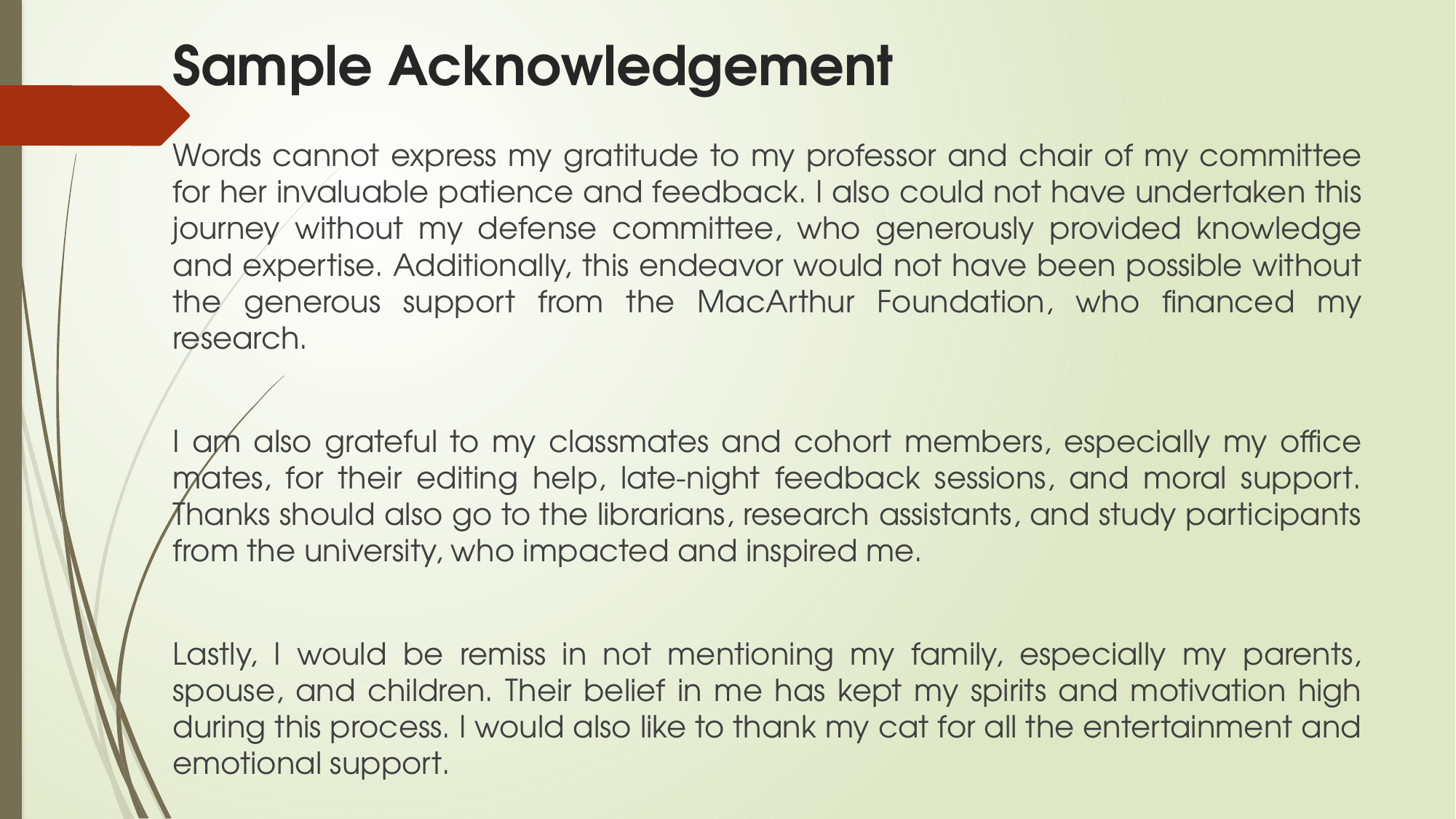

# Sample Acknowledgement
Words cannot express my gratitude to my professor and chair of my committee for her invaluable patience and feedback. I also could not have undertaken this journey without my defense committee, who generously provided knowledge and expertise. Additionally, this endeavor would not have been possible without the generous support from the MacArthur Foundation, who financed my research.

I am also grateful to my classmates and cohort members, especially my office mates, for their editing help, late-night feedback sessions, and moral support. Thanks should also go to the librarians, research assistants, and study participants from the university, who impacted and inspired me.

Lastly, I would be remiss in not mentioning my family, especially my parents, spouse, and children. Their belief in me has kept my spirits and motivation high during this process. I would also like to thank my cat for all the entertainment and emotional support.